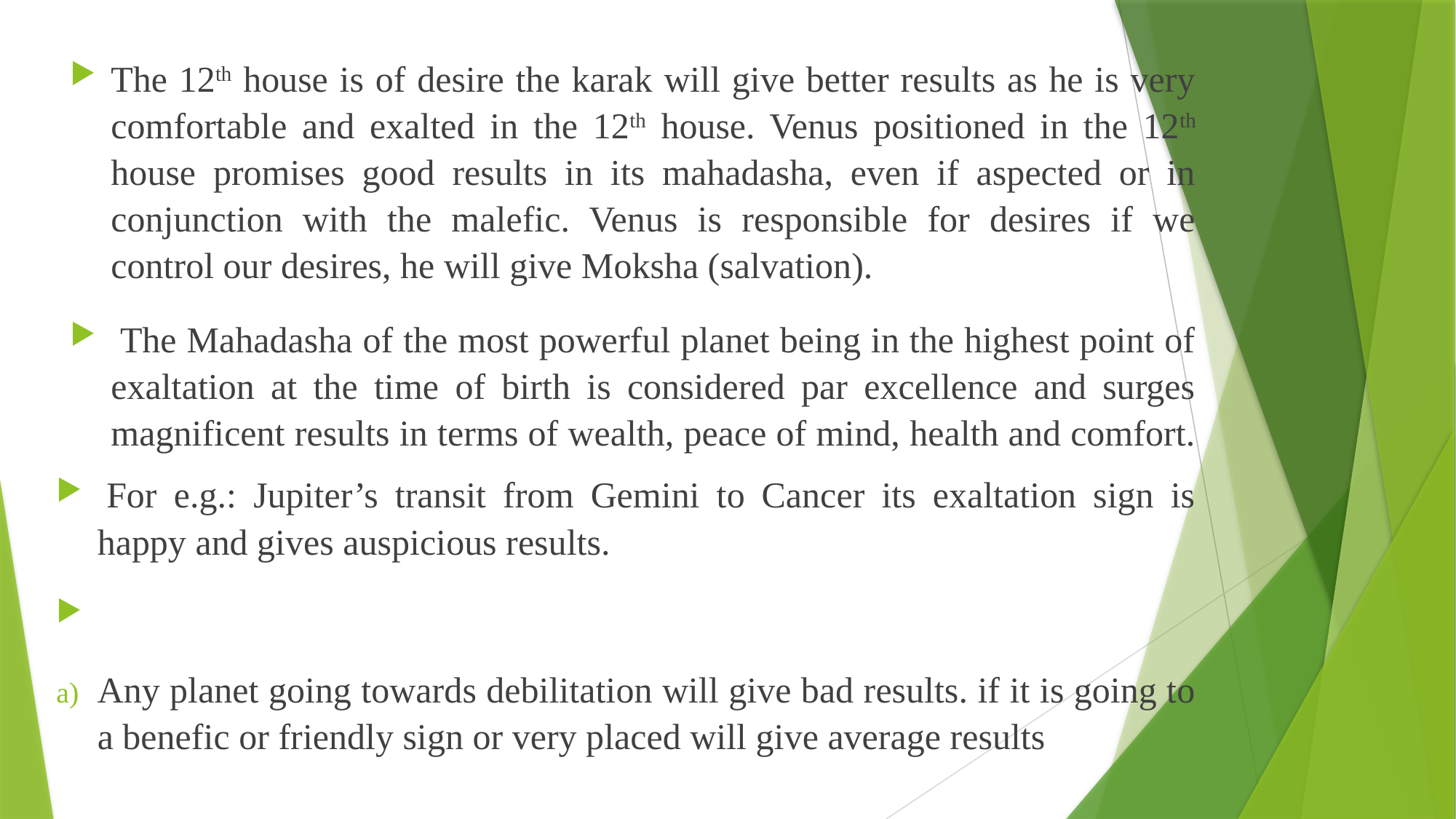

The 12th house is of desire the karak will give better results as he is very comfortable and exalted in the 12th house. Venus positioned in the 12th house promises good results in its mahadasha, even if aspected or in conjunction with the malefic. Venus is responsible for desires if we control our desires, he will give Moksha (salvation).
 The Mahadasha of the most powerful planet being in the highest point of exaltation at the time of birth is considered par excellence and surges magnificent results in terms of wealth, peace of mind, health and comfort.
 For e.g.: Jupiter’s transit from Gemini to Cancer its exaltation sign is happy and gives auspicious results.

Any planet going towards debilitation will give bad results. if it is going to a benefic or friendly sign or very placed will give average results